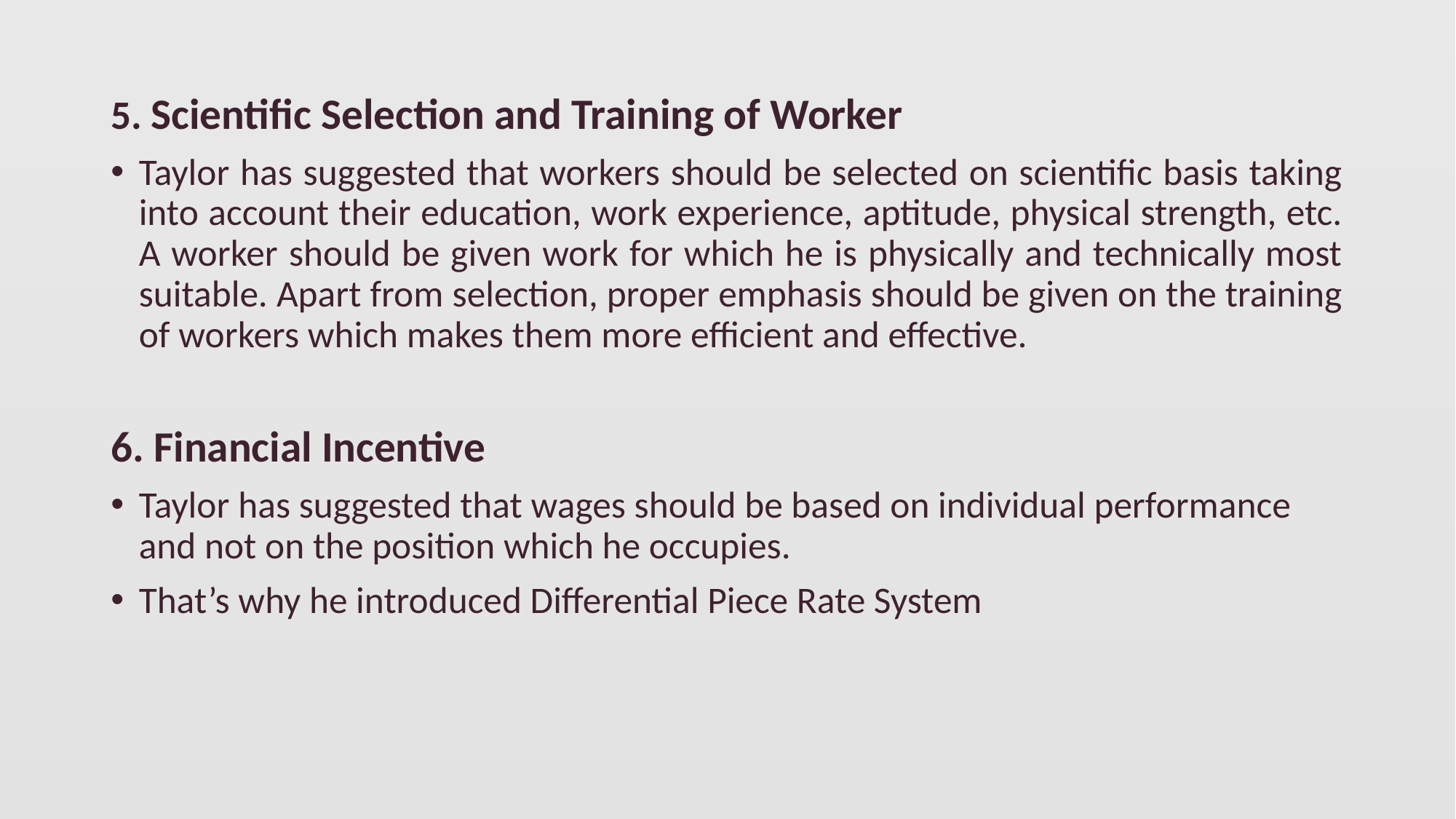

5. Scientific Selection and Training of Worker
Taylor has suggested that workers should be selected on scientific basis taking into account their education, work experience, aptitude, physical strength, etc. A worker should be given work for which he is physically and technically most suitable. Apart from selection, proper emphasis should be given on the training of workers which makes them more efficient and effective.

6. Financial Incentive
Taylor has suggested that wages should be based on individual performance and not on the position which he occupies.
That’s why he introduced Differential Piece Rate System